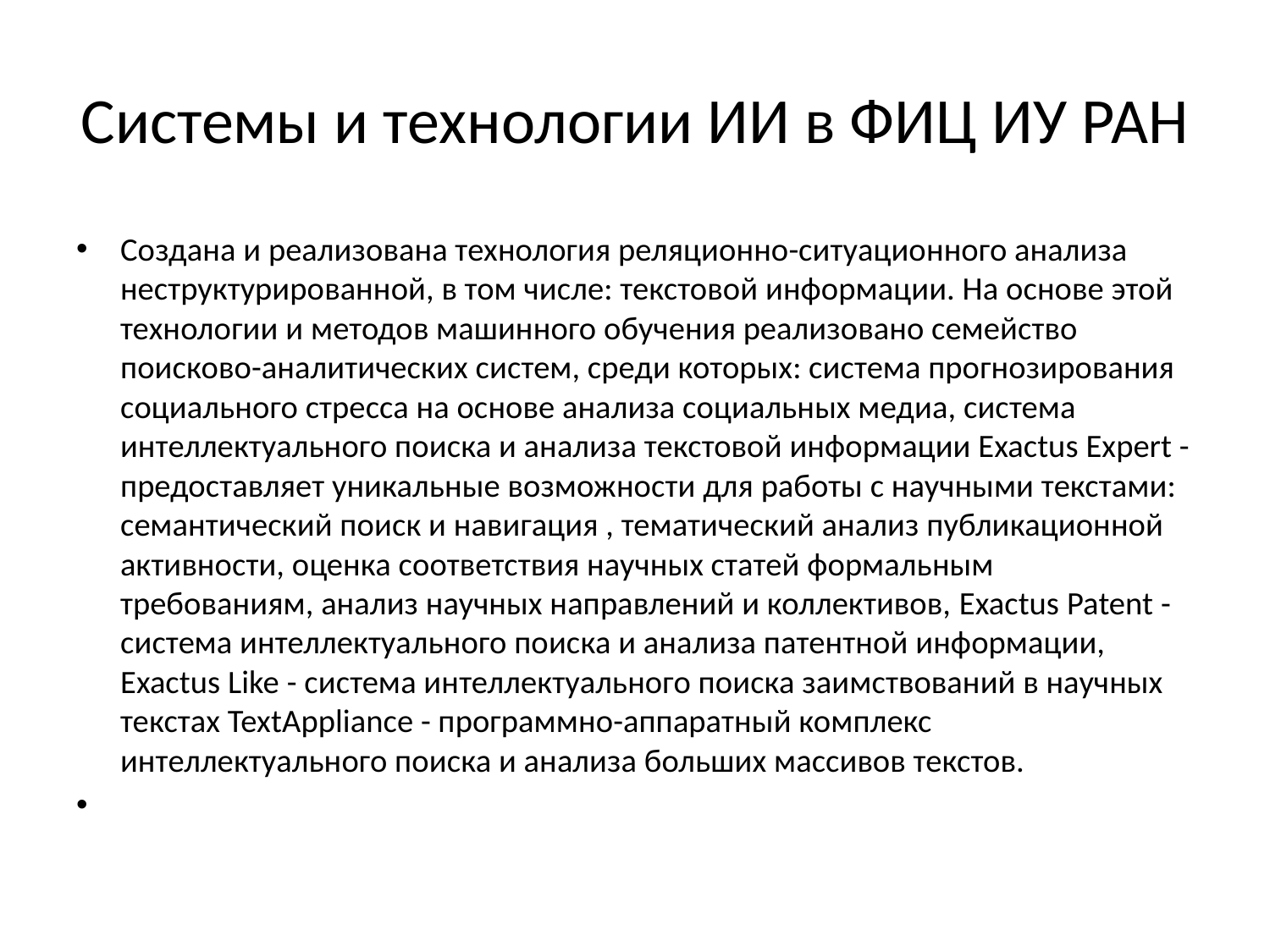

# Системы и технологии ИИ в ФИЦ ИУ РАН
Создана и реализована технология реляционно-ситуационного анализа неструктурированной, в том числе: текстовой информации. На основе этой технологии и методов машинного обучения реализовано семейство поисково-аналитических систем, среди которых: система прогнозирования социального стресса на основе анализа социальных медиа, система интеллектуального поиска и анализа текстовой информации Exactus Expert -предоставляет уникальные возможности для работы с научными текстами: семантический поиск и навигация , тематический анализ публикационной активности, оценка соответствия научных статей формальным требованиям, анализ научных направлений и коллективов, Exactus Patent - система интеллектуального поиска и анализа патентной информации, Exactus Like - система интеллектуального поиска заимствований в научных текстах TextAppliance - программно-аппаратный комплекс интеллектуального поиска и анализа больших массивов текстов.